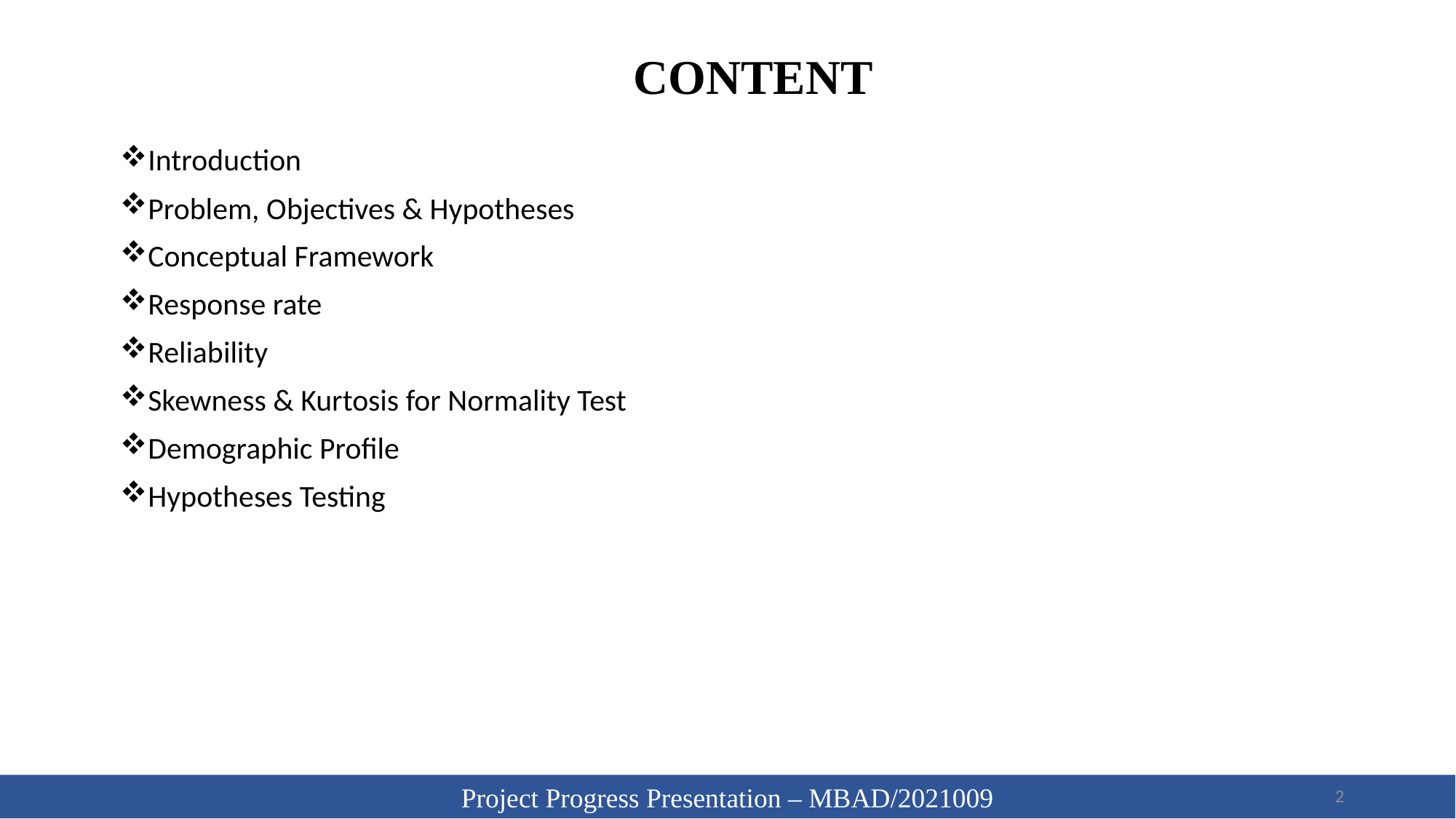

# CONTENT
Introduction
Problem, Objectives & Hypotheses
Conceptual Framework
Response rate
Reliability
Skewness & Kurtosis for Normality Test
Demographic Profile
Hypotheses Testing
2
Project Progress Presentation – MBAD/2021009